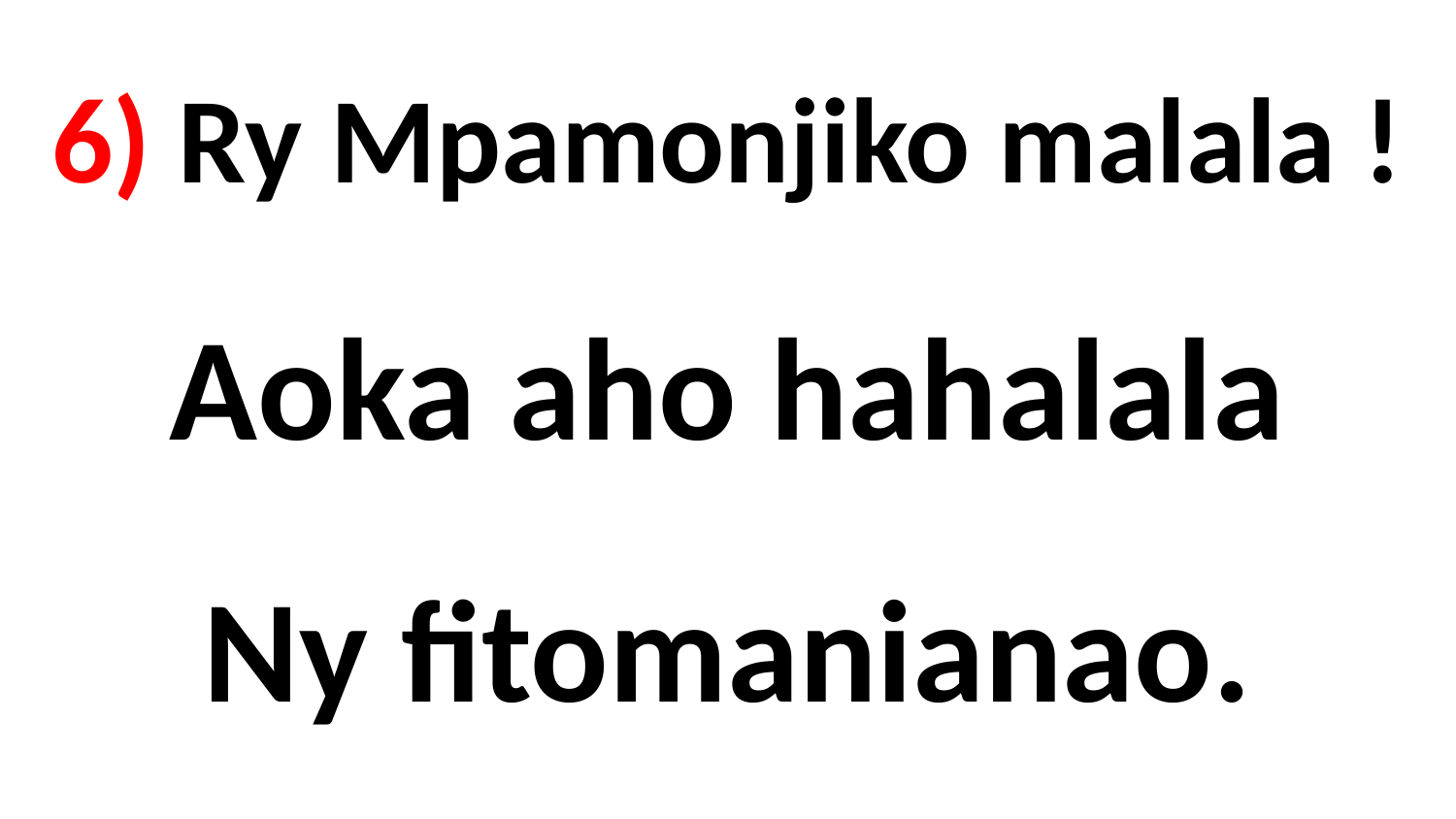

# 6) Ry Mpamonjiko malala ! Aoka aho hahalala Ny fitomanianao.